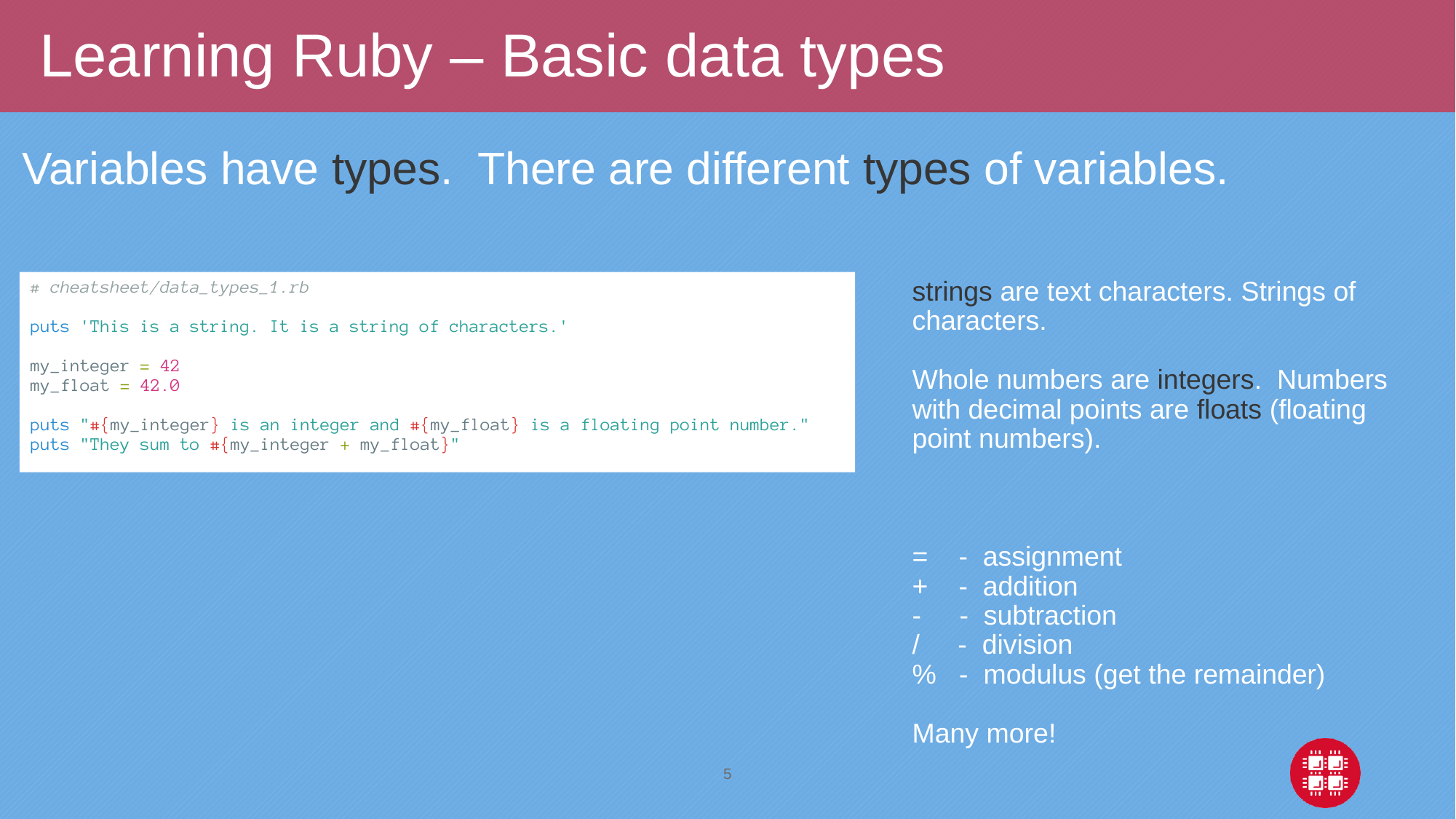

# Learning Ruby – Basic data types
Variables have types.  There are different types of variables.
strings are text characters. Strings of characters.

Whole numbers are integers.  Numbers with decimal points are floats (floating point numbers).

=    -  assignment
+    -  addition
-     -  subtraction
/     -  division
%   -  modulus (get the remainder)

Many more!
# cheatsheet/data_types_1.rb
puts 'This is a string. It is a string of characters.'
my_integer = 42
my_float = 42.0
puts "#{my_integer} is an integer and #{my_float} is a floating point number."
puts "They sum to #{my_integer + my_float}"

5